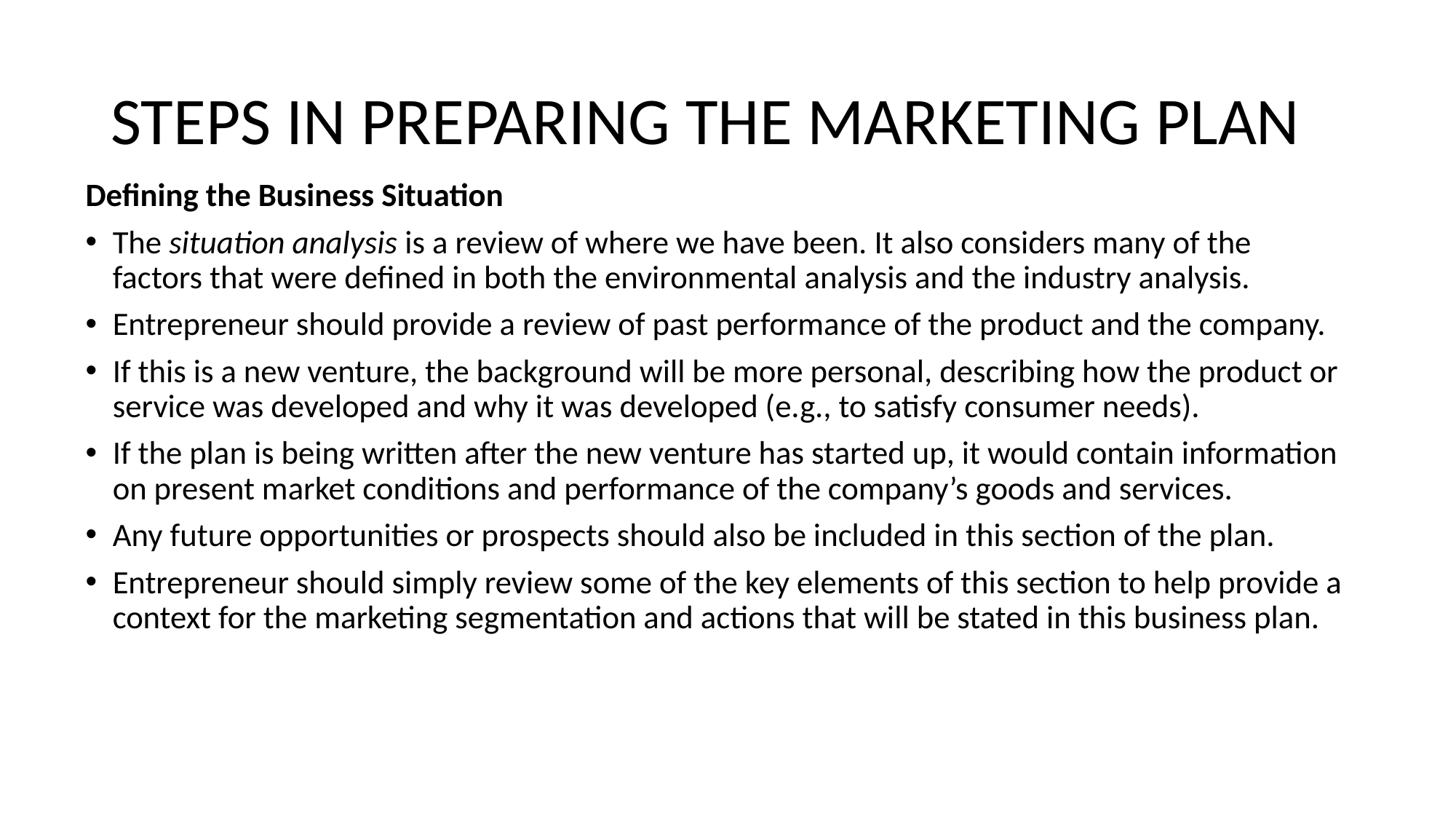

# STEPS IN PREPARING THE MARKETING PLAN
Defining the Business Situation
The situation analysis is a review of where we have been. It also considers many of the factors that were defined in both the environmental analysis and the industry analysis.
Entrepreneur should provide a review of past performance of the product and the company.
If this is a new venture, the background will be more personal, describing how the product or service was developed and why it was developed (e.g., to satisfy consumer needs).
If the plan is being written after the new venture has started up, it would contain information on present market conditions and performance of the company’s goods and services.
Any future opportunities or prospects should also be included in this section of the plan.
Entrepreneur should simply review some of the key elements of this section to help provide a context for the marketing segmentation and actions that will be stated in this business plan.